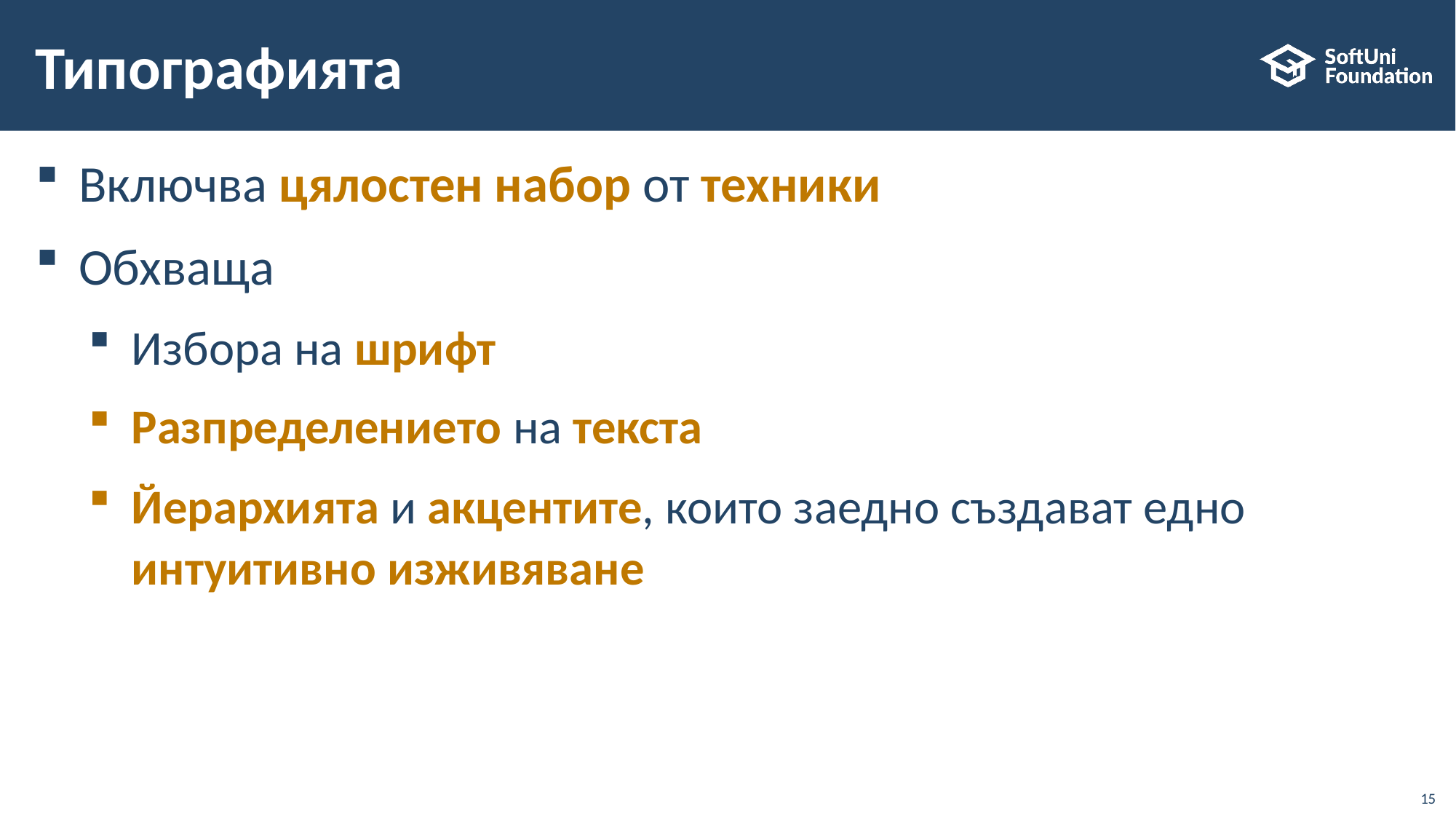

# Типографията
Включва цялостен набор от техники
Обхваща
Избора на шрифт
Разпределението на текста
Йерархията и акцентите, които заедно създават едно интуитивно изживяване
15